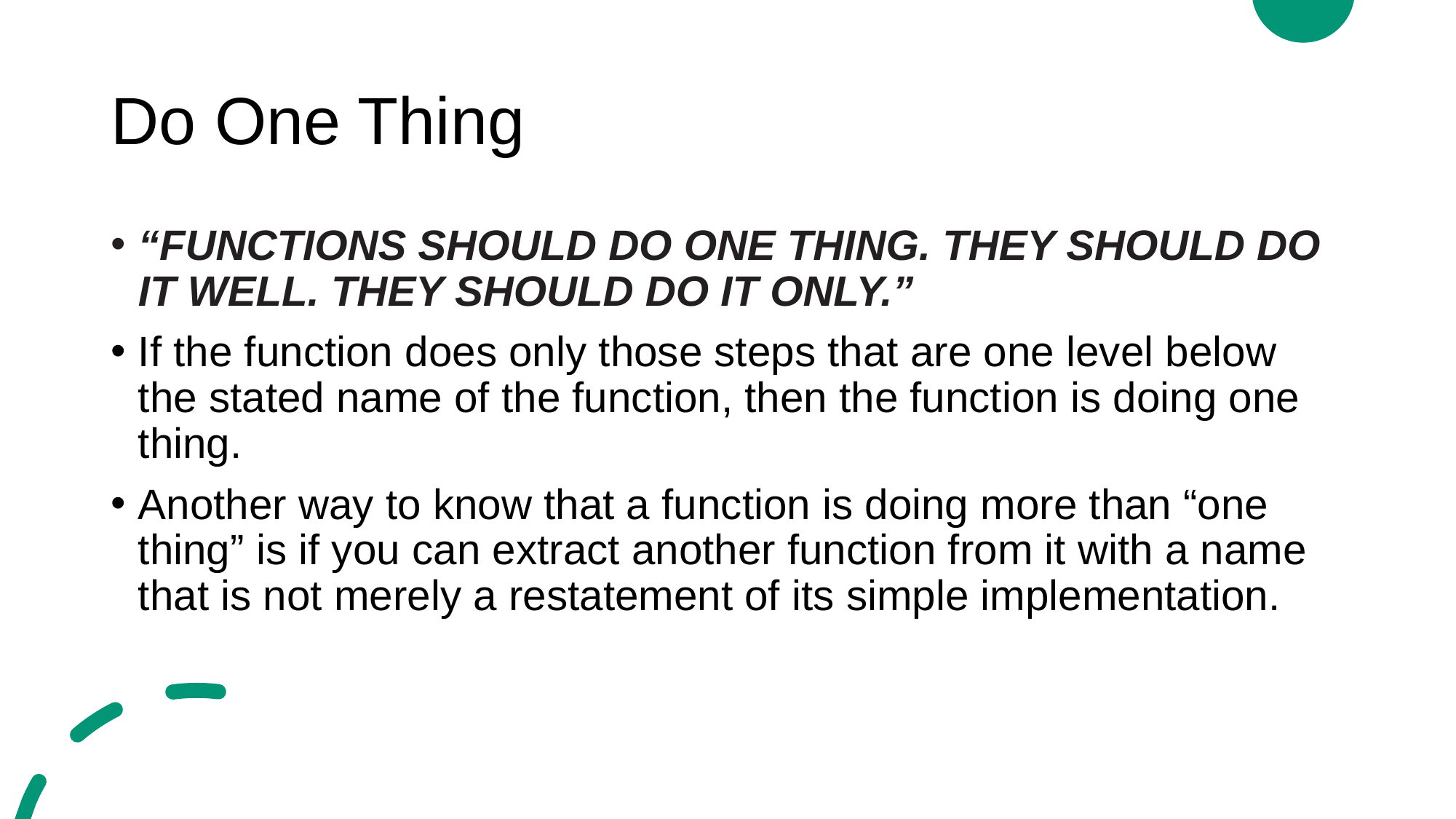

# Do One Thing
“FUNCTIONS SHOULD DO ONE THING. THEY SHOULD DO IT WELL. THEY SHOULD DO IT ONLY.”
If the function does only those steps that are one level below the stated name of the function, then the function is doing one thing.
Another way to know that a function is doing more than “one thing” is if you can extract another function from it with a name that is not merely a restatement of its simple implementation.